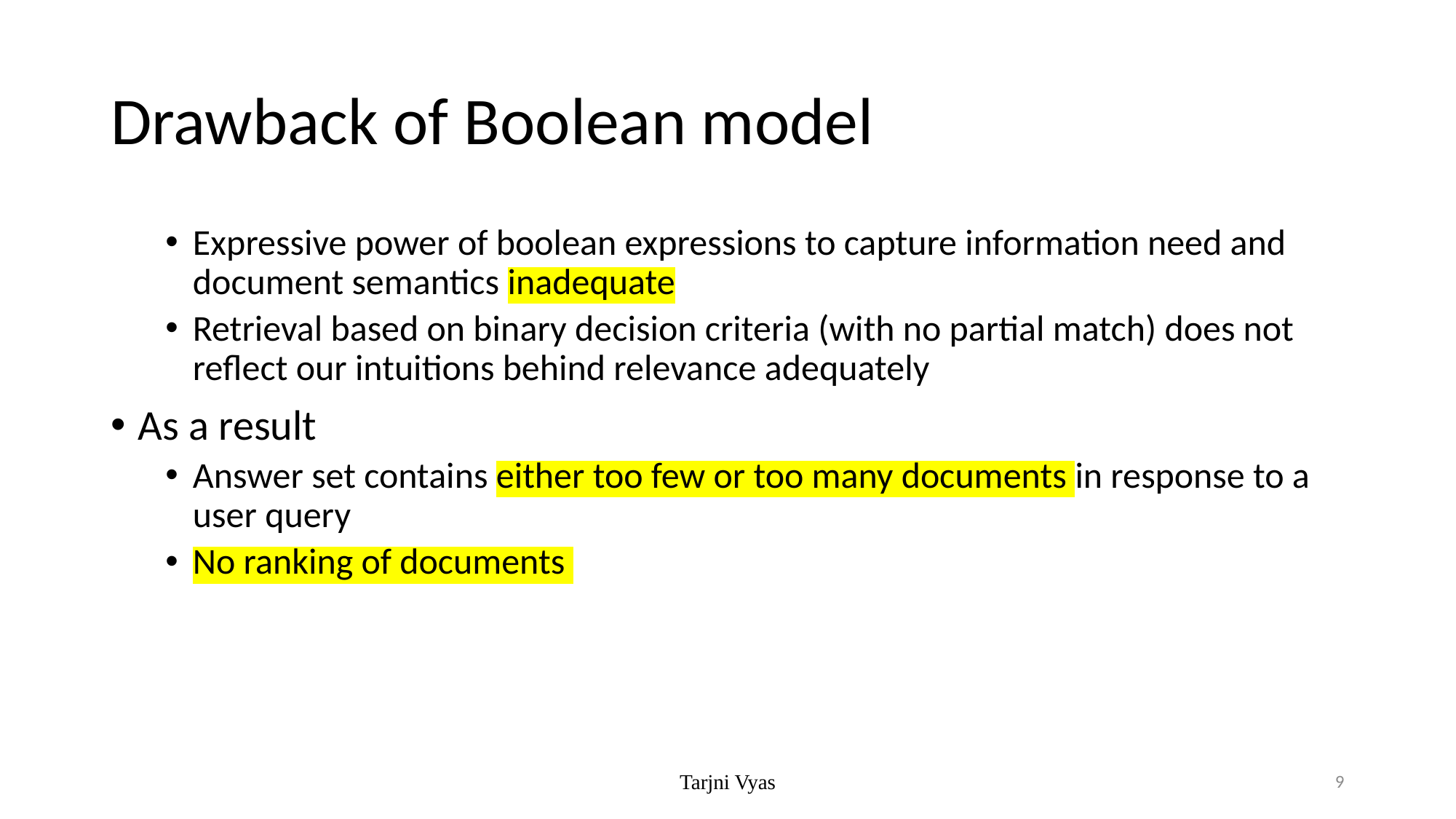

# Drawback of Boolean model
Expressive power of boolean expressions to capture information need and document semantics inadequate
Retrieval based on binary decision criteria (with no partial match) does not reflect our intuitions behind relevance adequately
As a result
Answer set contains either too few or too many documents in response to a user query
No ranking of documents

Tarjni Vyas
9